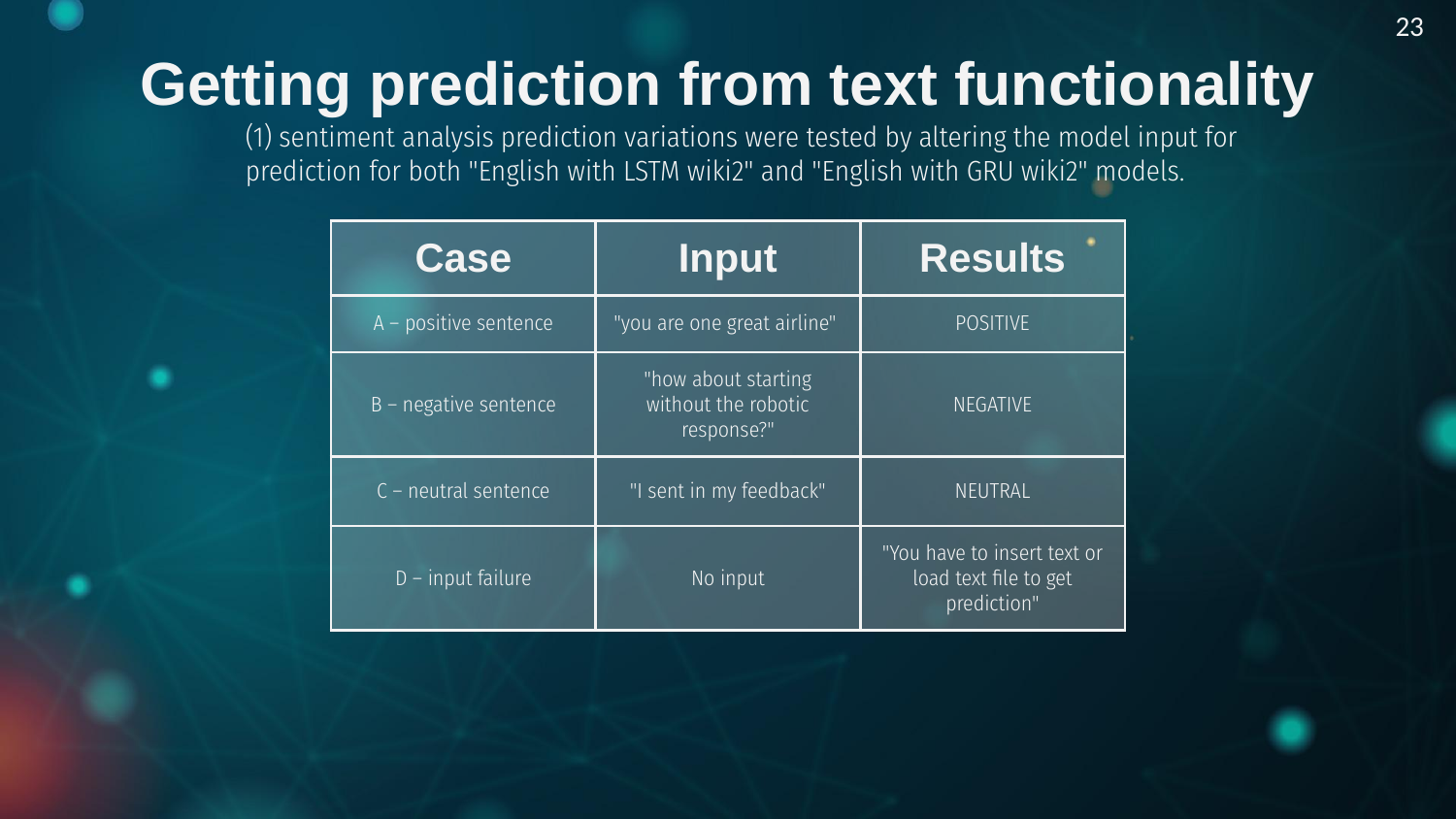

23
# Getting prediction from text functionality
(1) sentiment analysis prediction variations were tested by altering the model input for prediction for both "English with LSTM wiki2" and "English with GRU wiki2" models.
| Case | Input | Results |
| --- | --- | --- |
| A – positive sentence | "you are one great airline" | POSITIVE |
| B – negative sentence | "how about starting without the robotic response?" | NEGATIVE |
| C – neutral sentence | "I sent in my feedback" | NEUTRAL |
| D – input failure | No input | "You have to insert text or load text file to get prediction" |